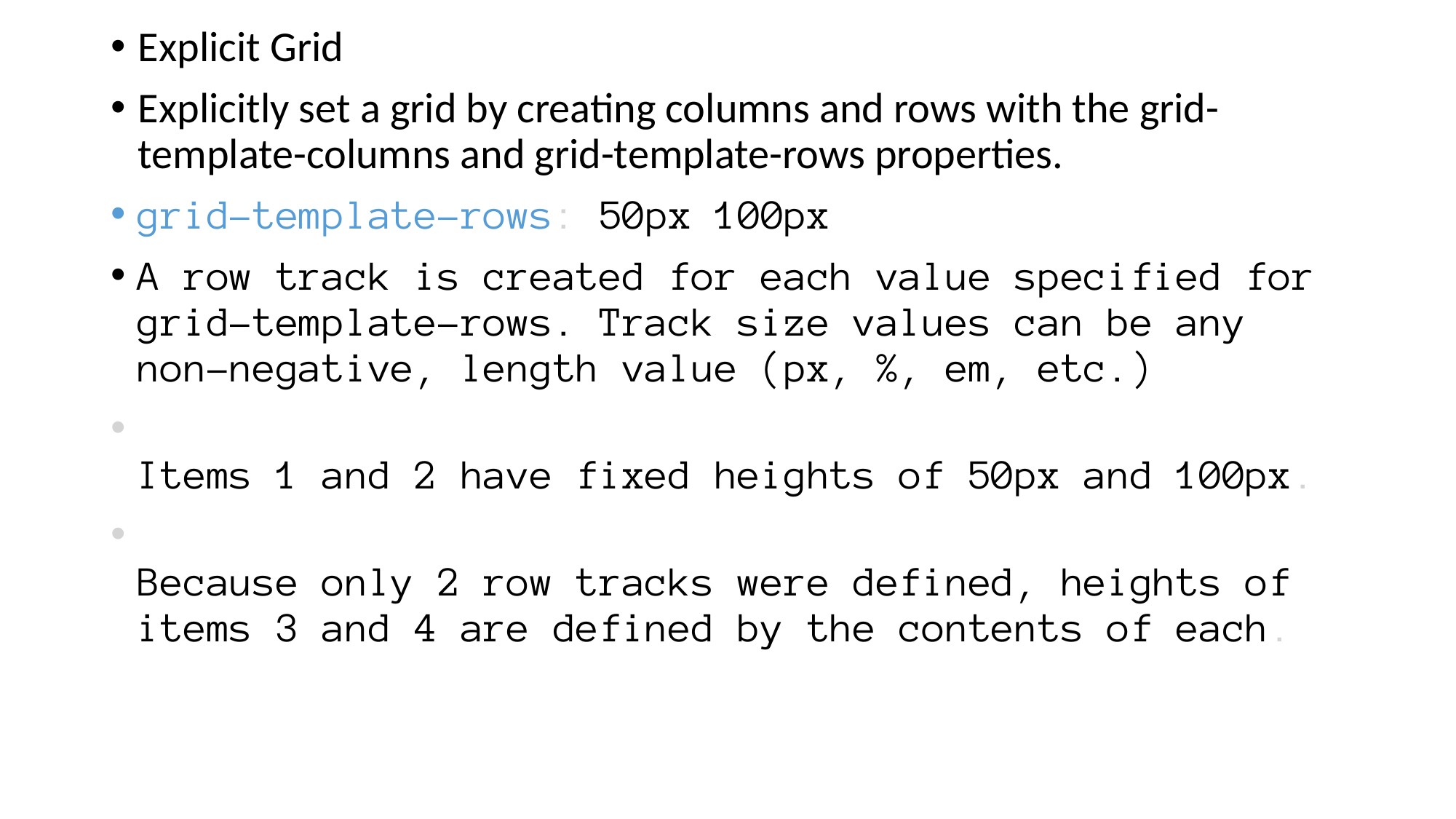

Explicit Grid
Explicitly set a grid by creating columns and rows with the grid-template-columns and grid-template-rows properties.
grid-template-rows: 50px 100px
A row track is created for each value specified for grid-template-rows. Track size values can be any non-negative, length value (px, %, em, etc.)
Items 1 and 2 have fixed heights of 50px and 100px.
Because only 2 row tracks were defined, heights of items 3 and 4 are defined by the contents of each.